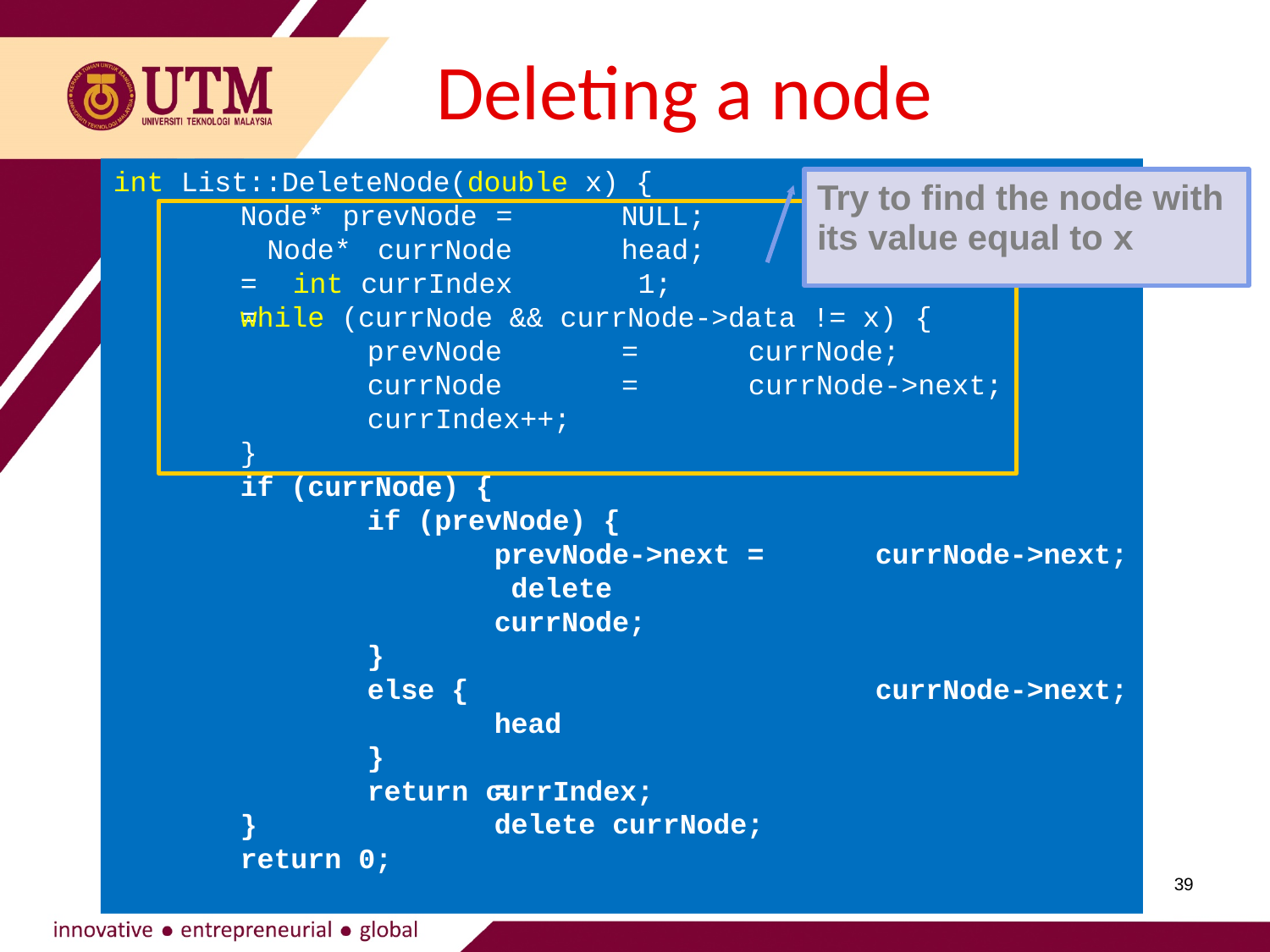

# Deleting a node

int List::DeleteNode(double x) {

Try to find the node with
Node* prevNode =  Node* currNode =  int currIndex =
NULL;
head;  1;
its value equal to x
while (currNode && currNode->data != x) {
prevNode  currNode  currIndex++;
=
=
currNode;  currNode->next;
}
if (currNode) {
if (prevNode) {
prevNode->next =  delete currNode;
}
else {
head	=
delete currNode;
currNode->next;
currNode->next;
}
return currIndex;
}
return 0;
39